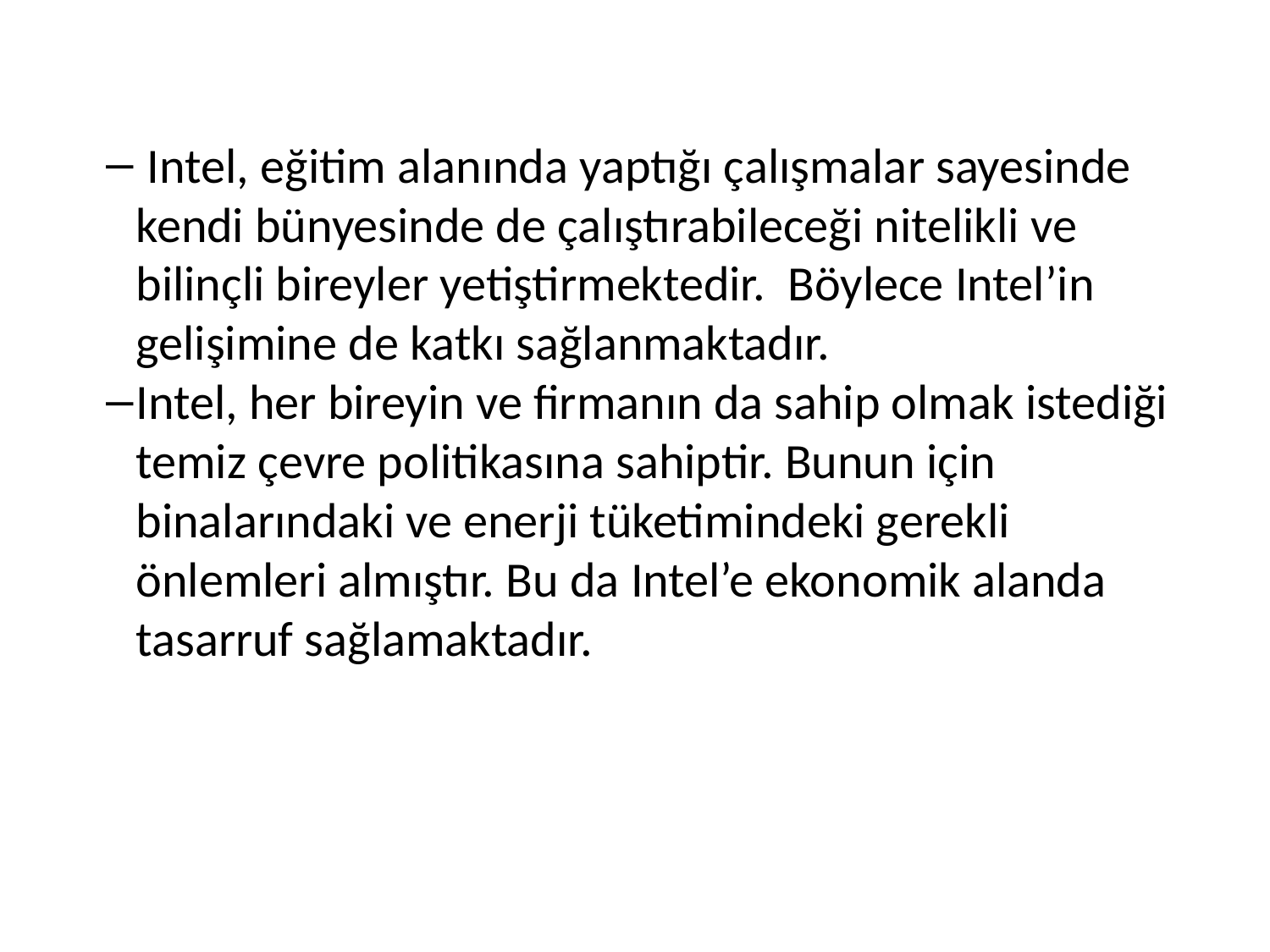

Intel, eğitim alanında yaptığı çalışmalar sayesinde  kendi bünyesinde de çalıştırabileceği nitelikli ve bilinçli bireyler yetiştirmektedir.  Böylece Intel’in  gelişimine de katkı sağlanmaktadır.
Intel, her bireyin ve firmanın da sahip olmak istediği temiz çevre politikasına sahiptir. Bunun için binalarındaki ve enerji tüketimindeki gerekli önlemleri almıştır. Bu da Intel’e ekonomik alanda tasarruf sağlamaktadır.